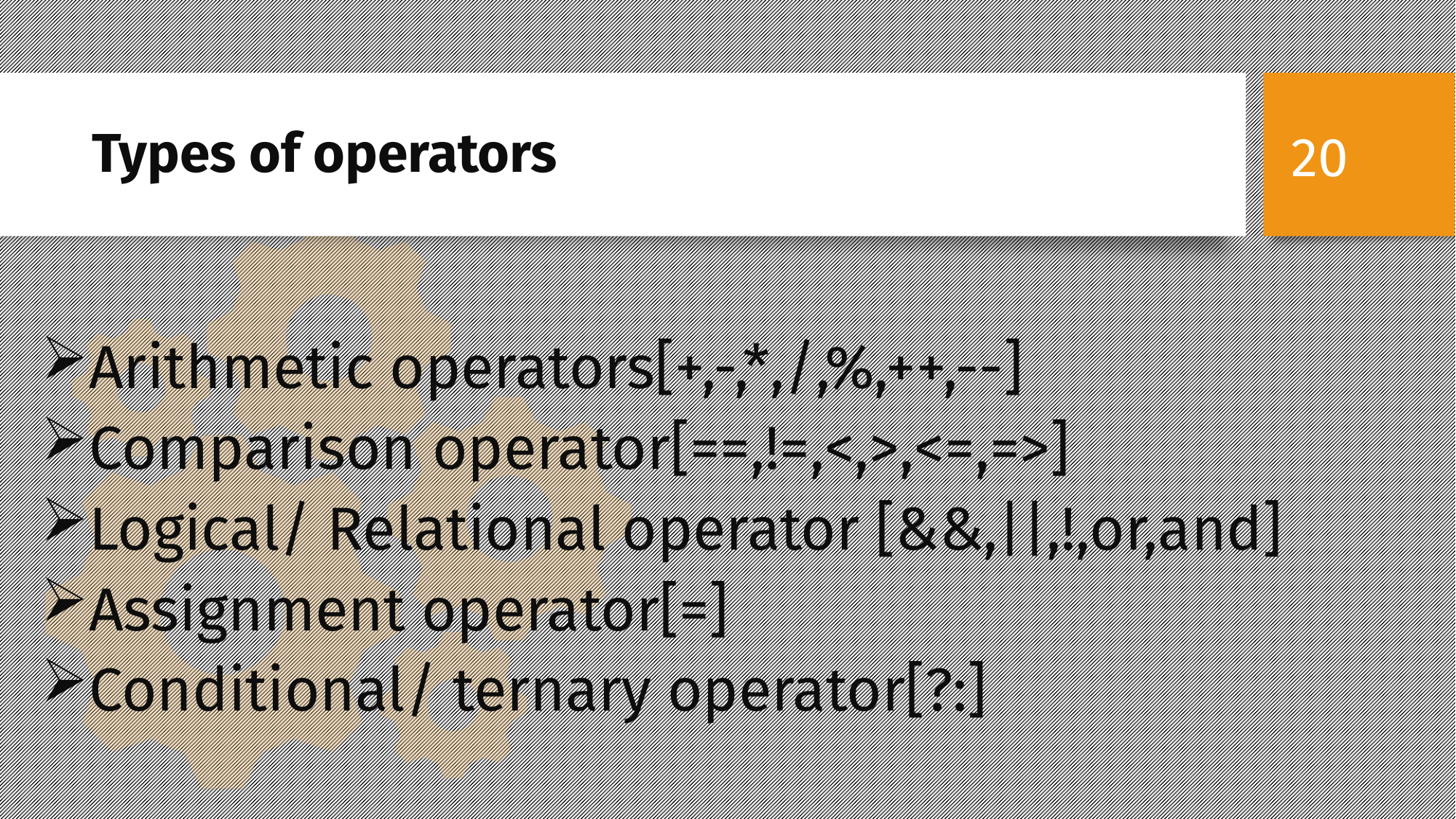

Types of operators
20
Arithmetic operators[+,-,*,/,%,++,--]
Comparison operator[==,!=,<,>,<=,=>]
Logical/ Relational operator [&&,||,!,or,and]
Assignment operator[=]
Conditional/ ternary operator[?:]